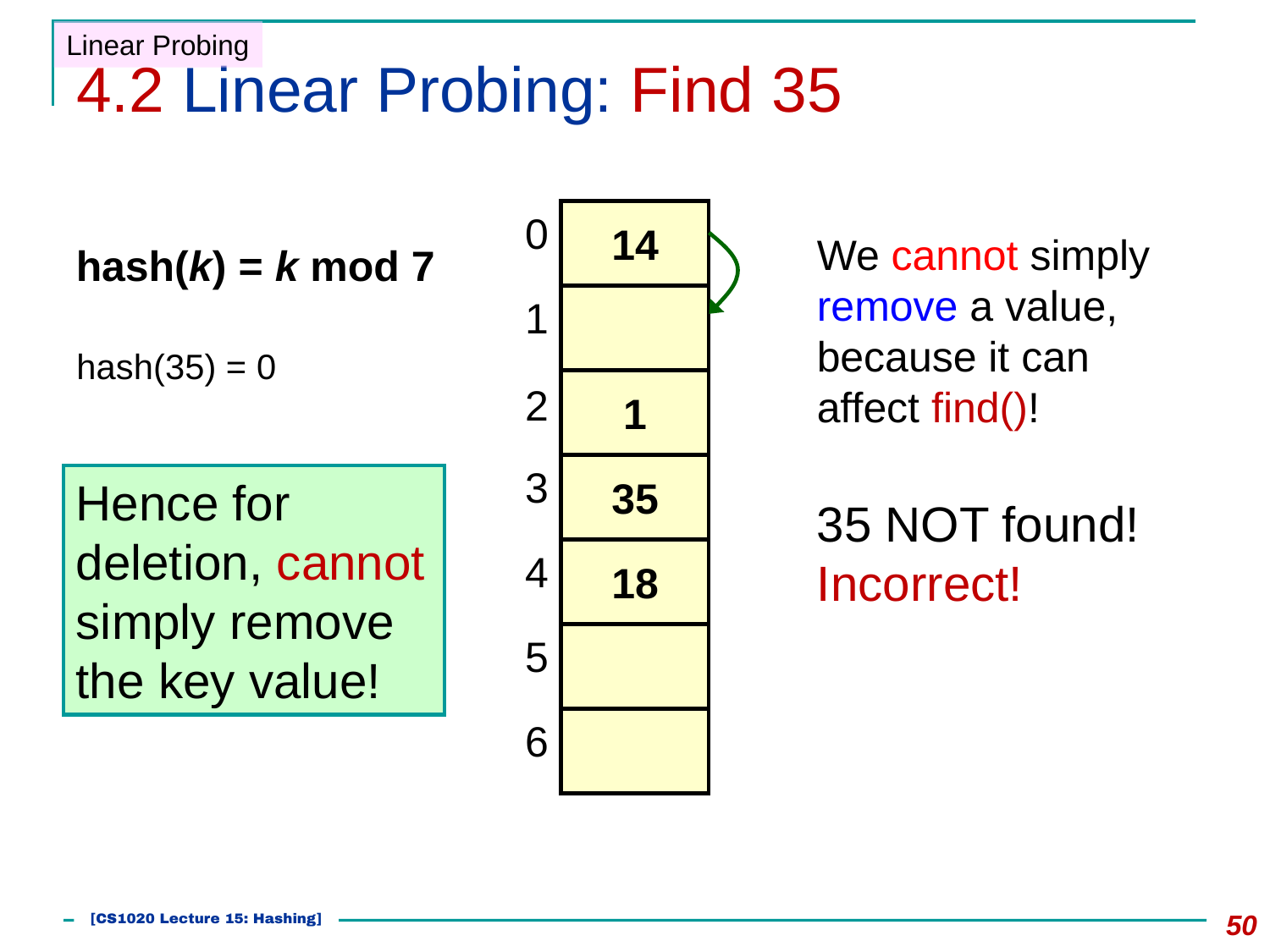

Linear Probing
# 4.2 Linear Probing: Find 35
0

1

2
3

4

5

6

14
We cannot simply remove a value, because it can affect find()!
hash(k) = k mod 7

hash(35) = 0
1
35
Hence for deletion, cannot simply remove the key value!
35 NOT found!
Incorrect!
18
50
[CS1020 Lecture 15: Hashing]